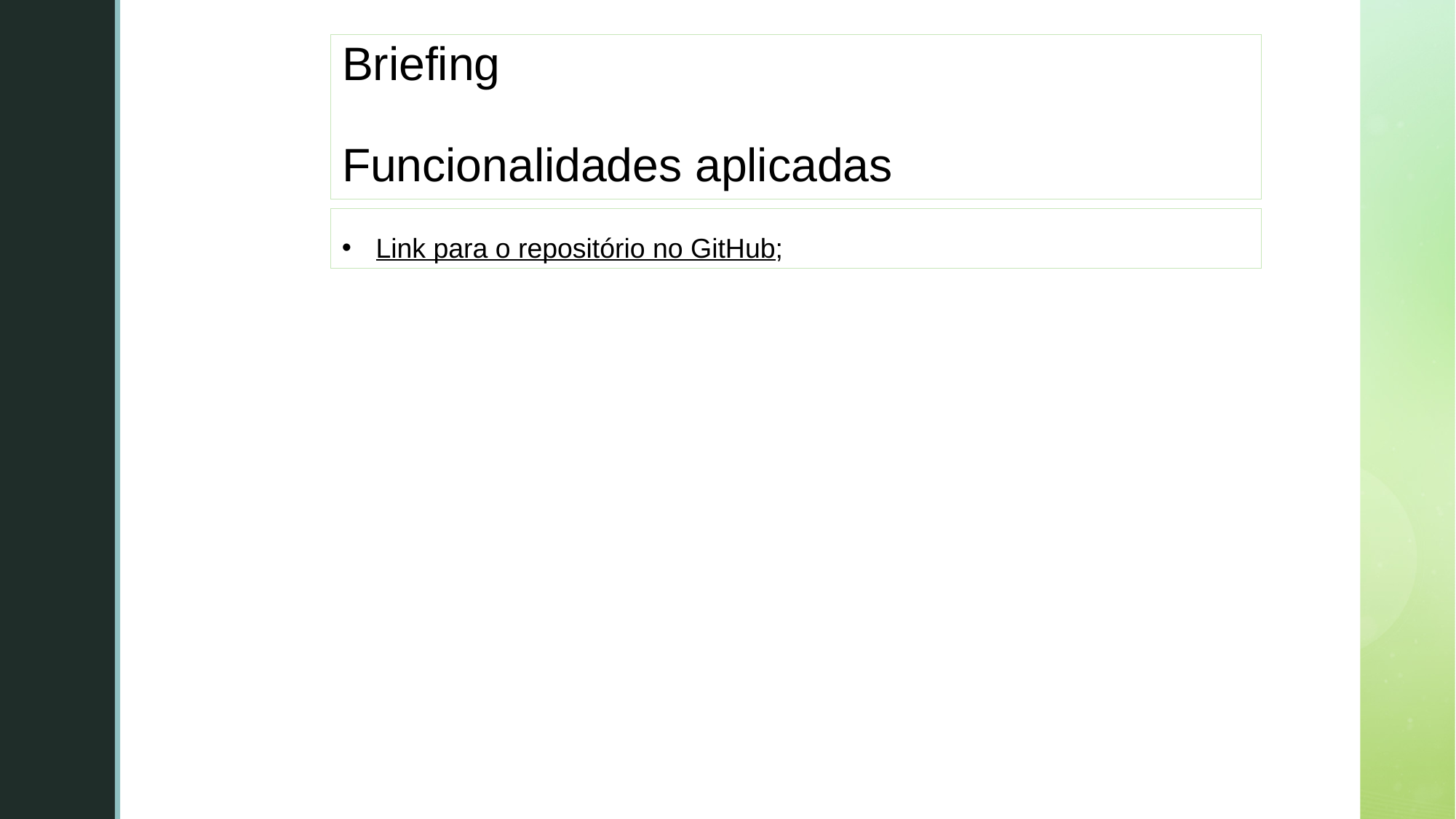

# Briefing Funcionalidades aplicadas
Link para o repositório no GitHub;